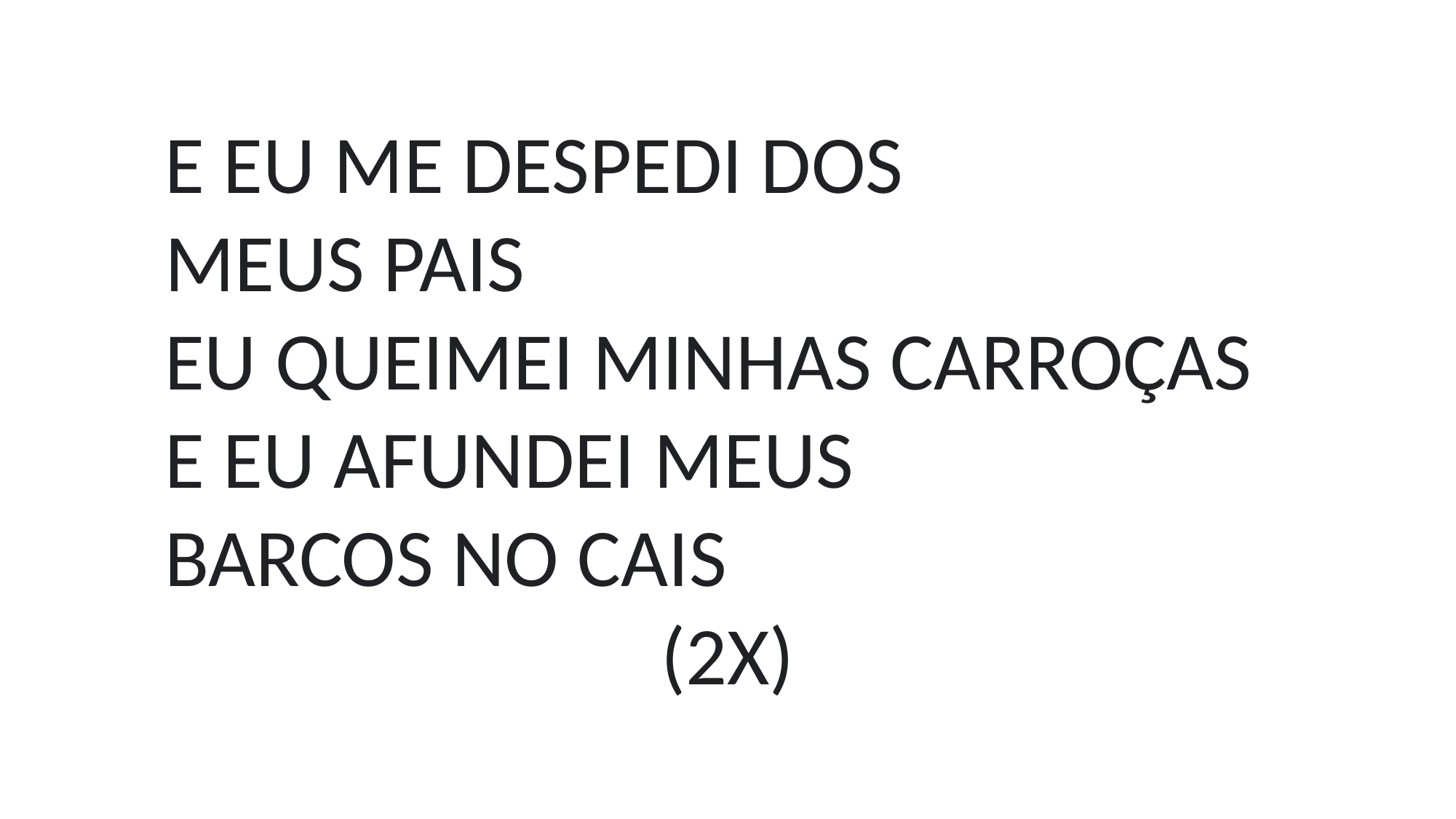

E EU ME DESPEDI DOS
MEUS PAIS
EU QUEIMEI MINHAS CARROÇAS
E EU AFUNDEI MEUS
BARCOS NO CAIS
(2X)